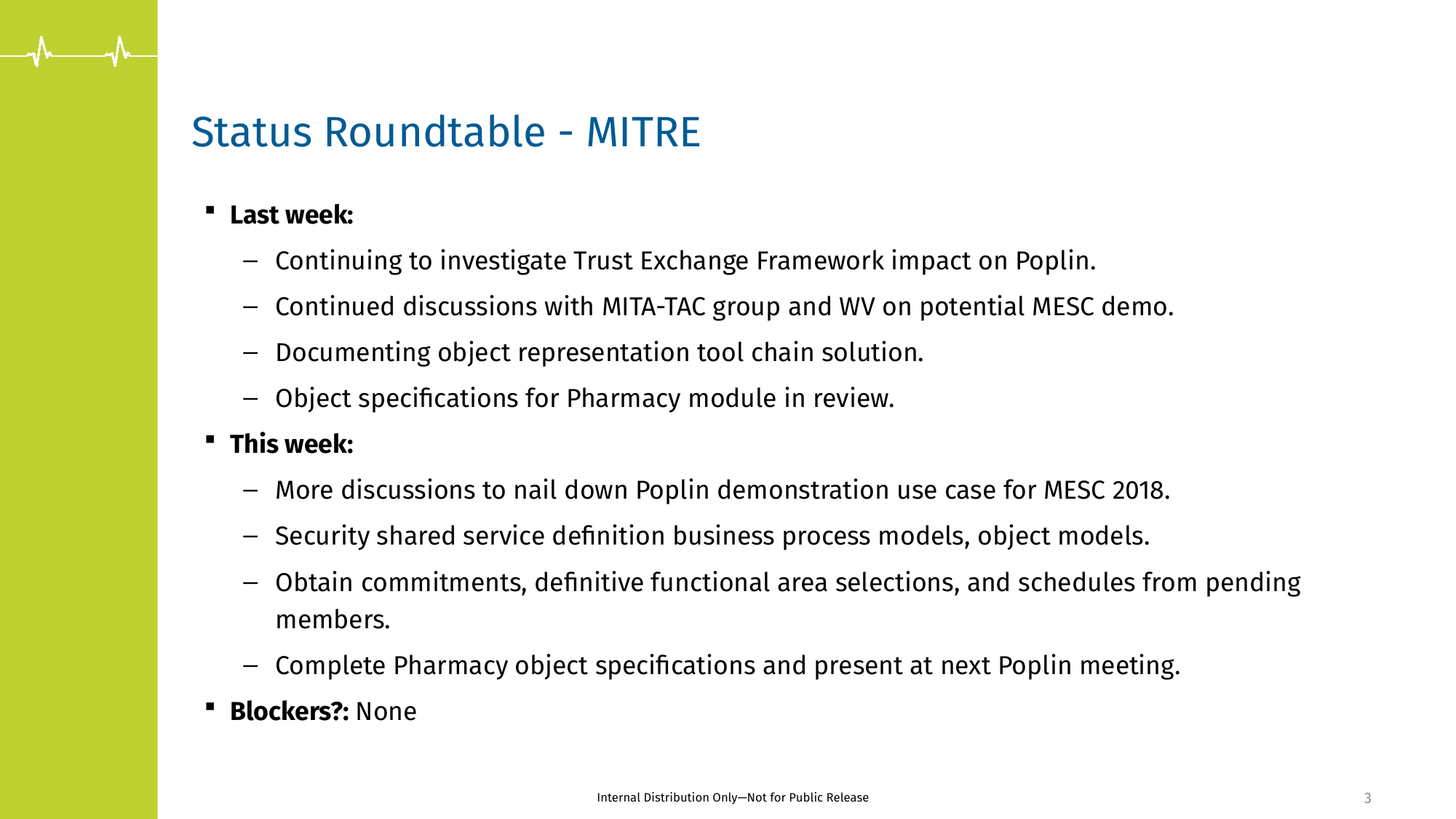

# Status Roundtable - MITRE
Last week:
Continuing to investigate Trust Exchange Framework impact on Poplin.
Continued discussions with MITA-TAC group and WV on potential MESC demo.
Documenting object representation tool chain solution.
Object specifications for Pharmacy module in review.
This week:
More discussions to nail down Poplin demonstration use case for MESC 2018.
Security shared service definition business process models, object models.
Obtain commitments, definitive functional area selections, and schedules from pending members.
Complete Pharmacy object specifications and present at next Poplin meeting.
Blockers?: None
3